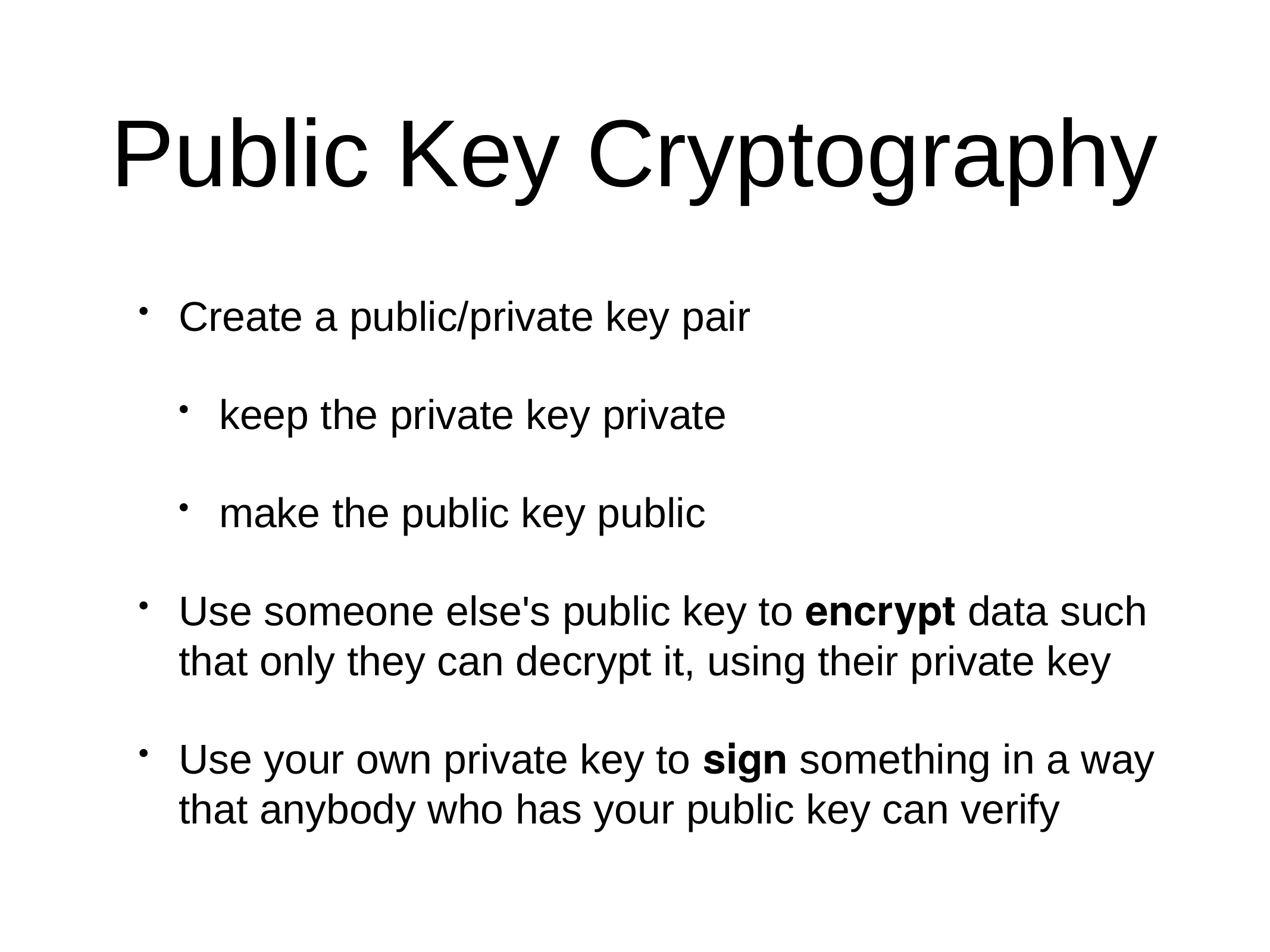

# Public Key Cryptography
Create a public/private key pair
keep the private key private
make the public key public
Use someone else's public key to encrypt data such that only they can decrypt it, using their private key
Use your own private key to sign something in a way that anybody who has your public key can verify